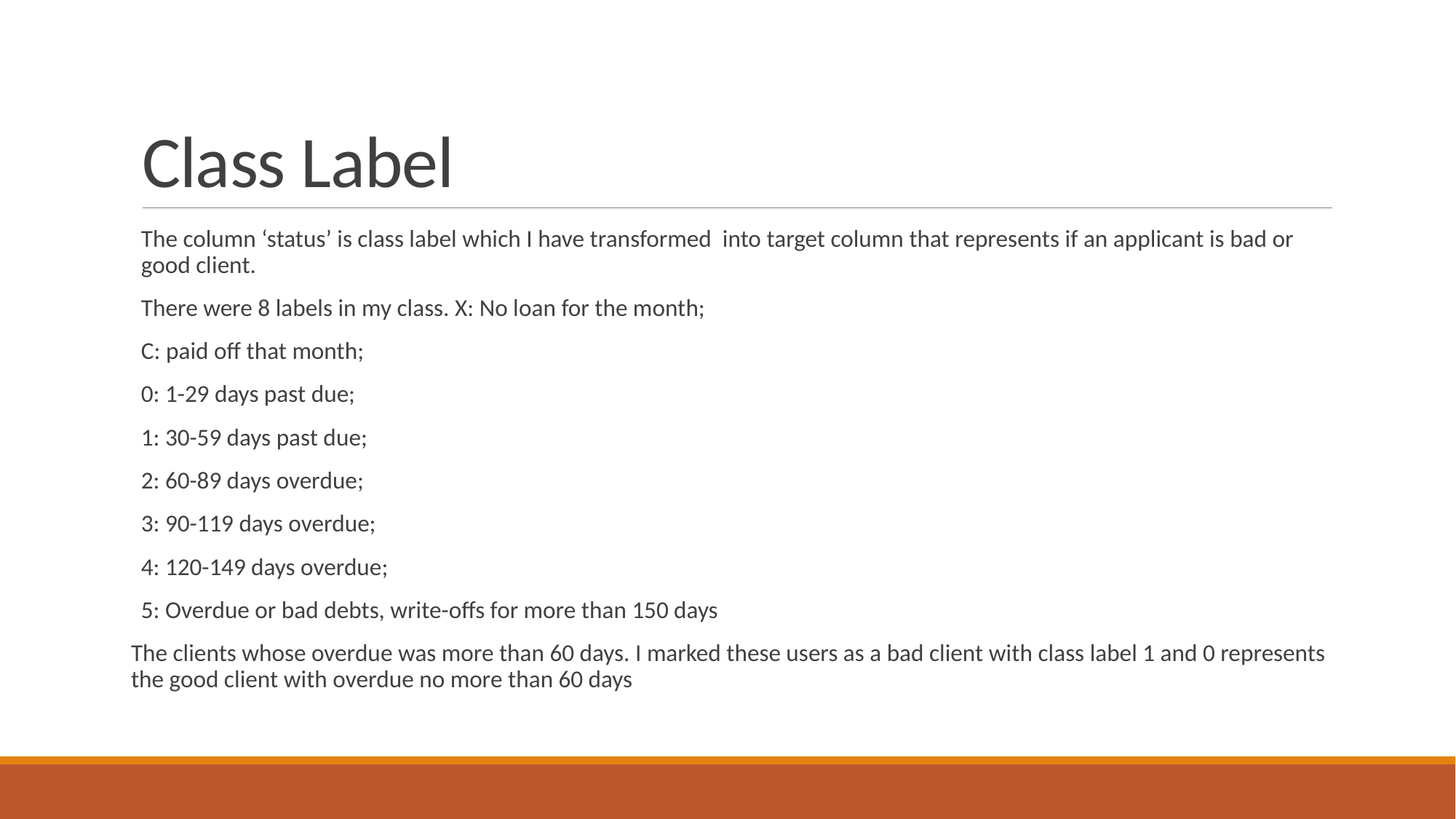

# Class Label
The column ‘status’ is class label which I have transformed  into target column that represents if an applicant is bad or good client.
There were 8 labels in my class. X: No loan for the month;
C: paid off that month;
0: 1-29 days past due;
1: 30-59 days past due;
2: 60-89 days overdue;
3: 90-119 days overdue;
4: 120-149 days overdue;
5: Overdue or bad debts, write-offs for more than 150 days
The clients whose overdue was more than 60 days. I marked these users as a bad client with class label 1 and 0 represents the good client with overdue no more than 60 days